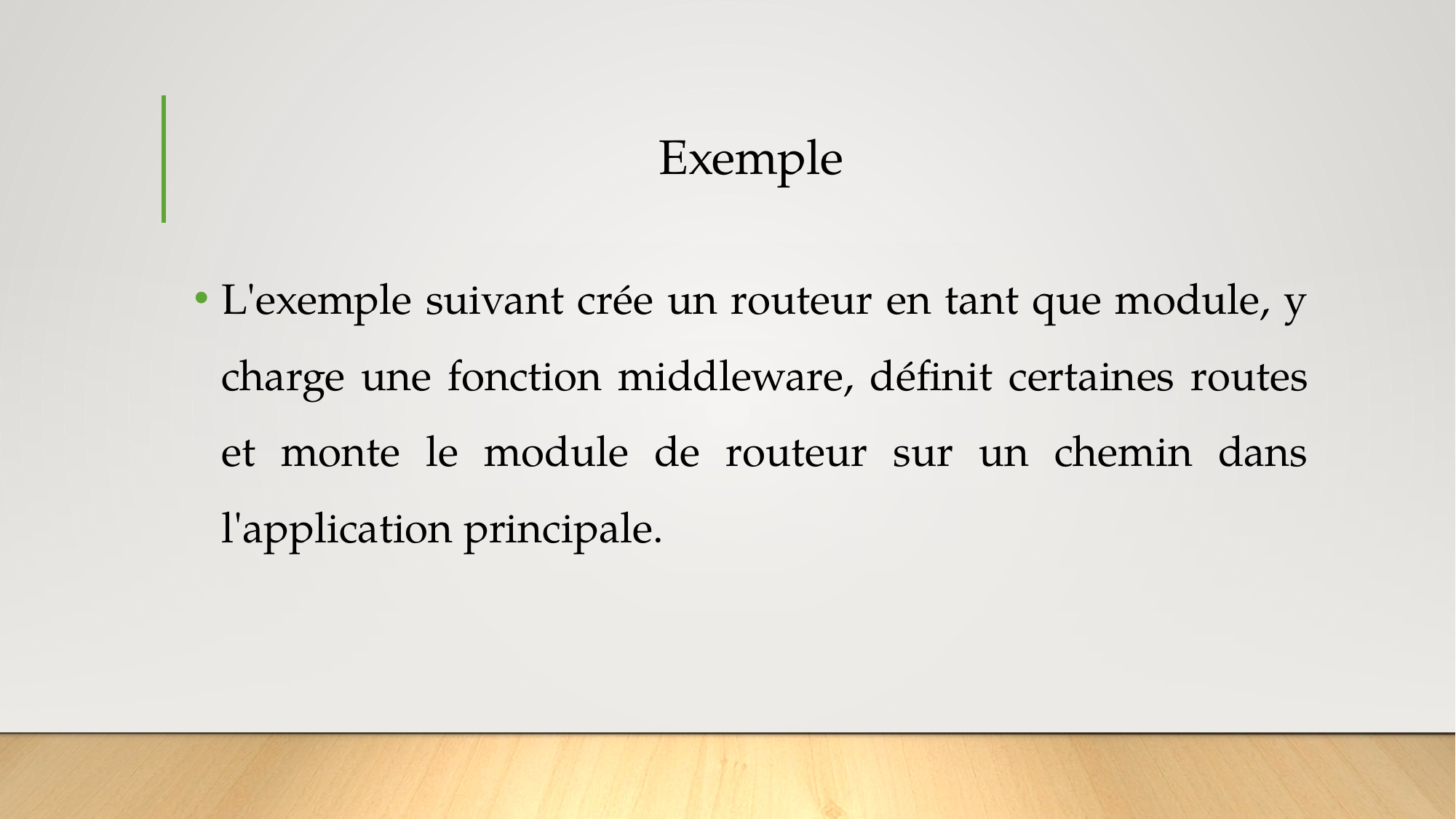

# Exemple
L'exemple suivant crée un routeur en tant que module, y charge une fonction middleware, définit certaines routes et monte le module de routeur sur un chemin dans l'application principale.